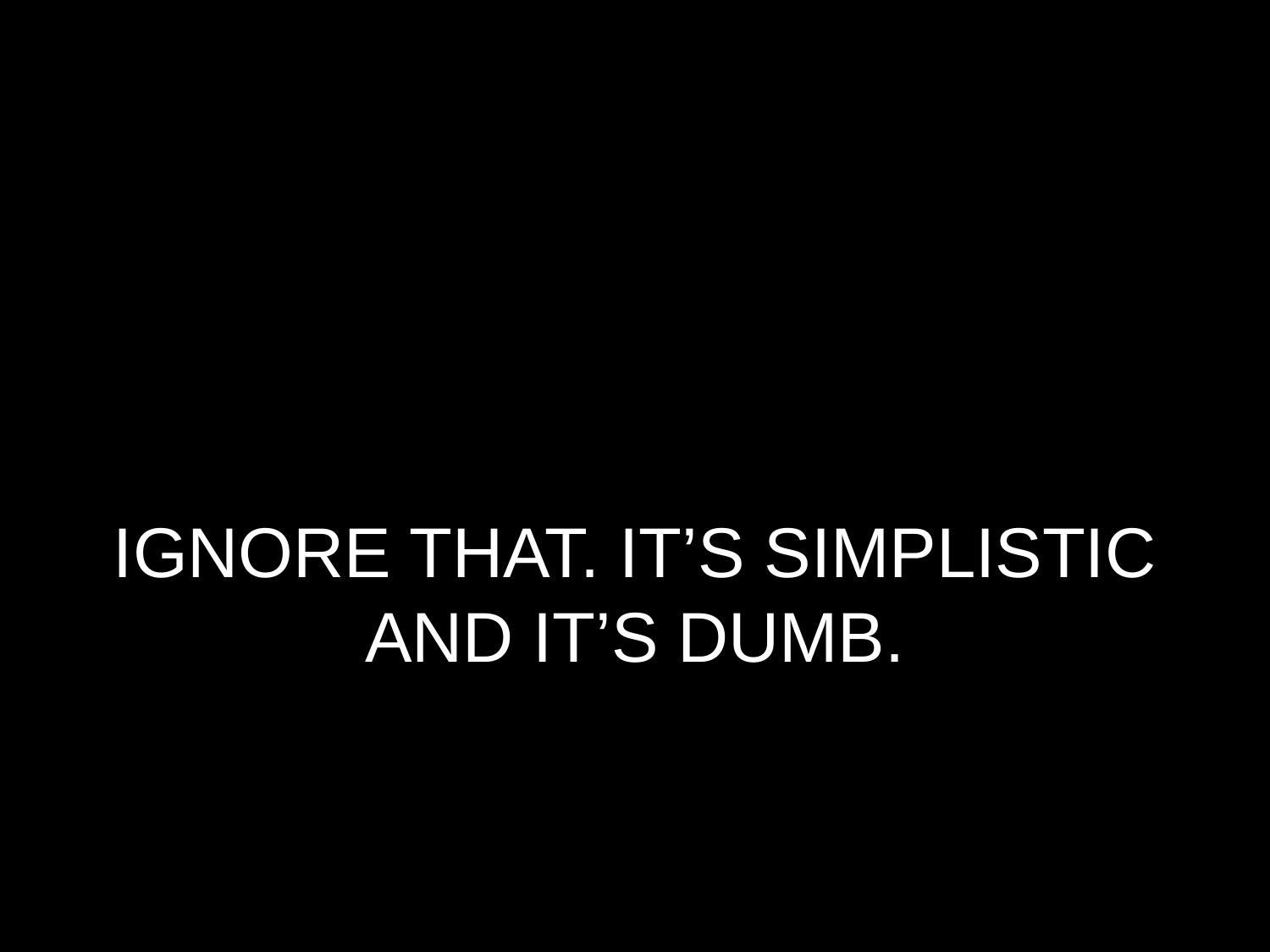

# IGNORE THAT. IT’S SIMPLISTIC AND IT’S DUMB.